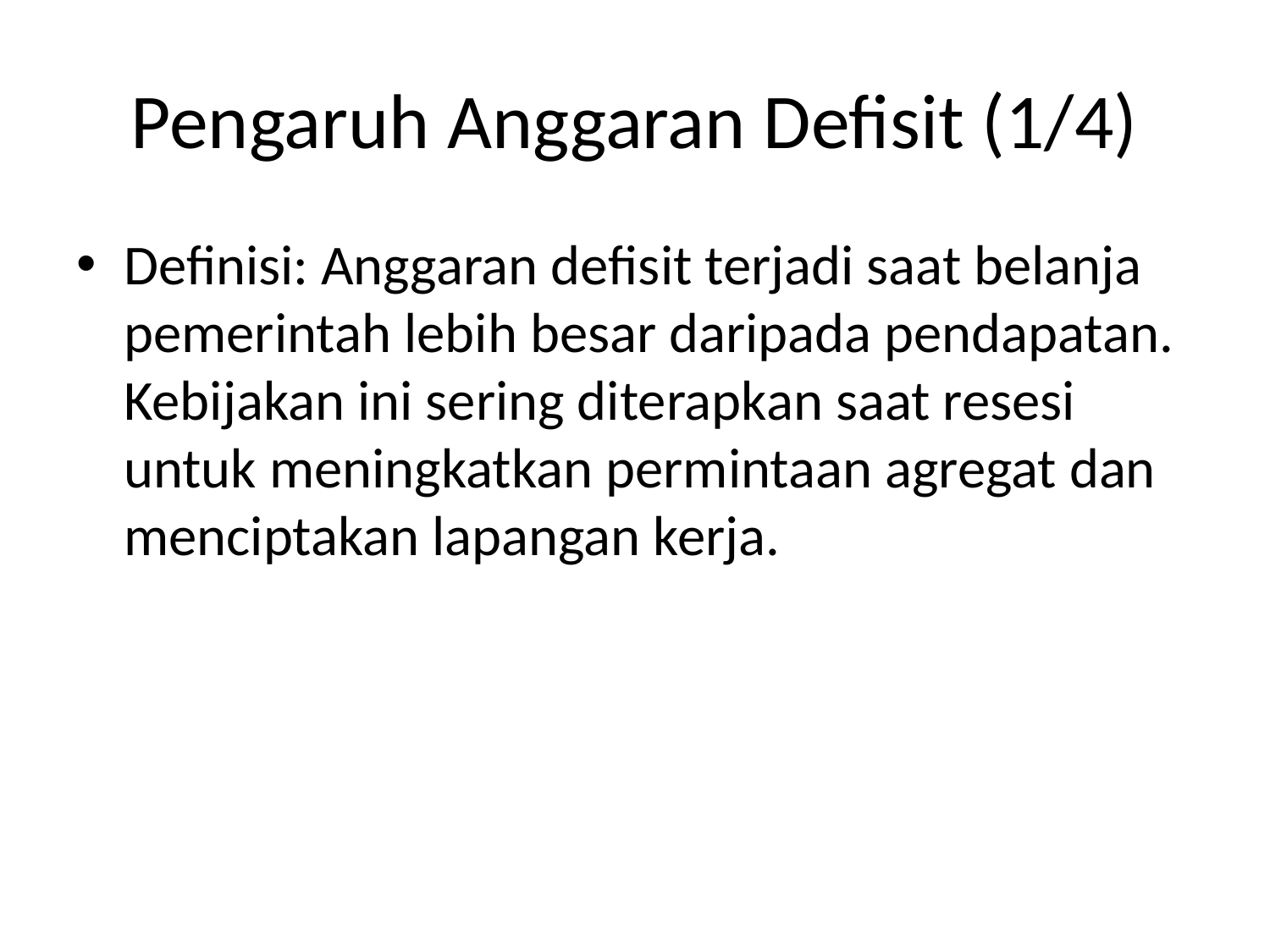

# Pengaruh Anggaran Defisit (1/4)
Definisi: Anggaran defisit terjadi saat belanja pemerintah lebih besar daripada pendapatan. Kebijakan ini sering diterapkan saat resesi untuk meningkatkan permintaan agregat dan menciptakan lapangan kerja.